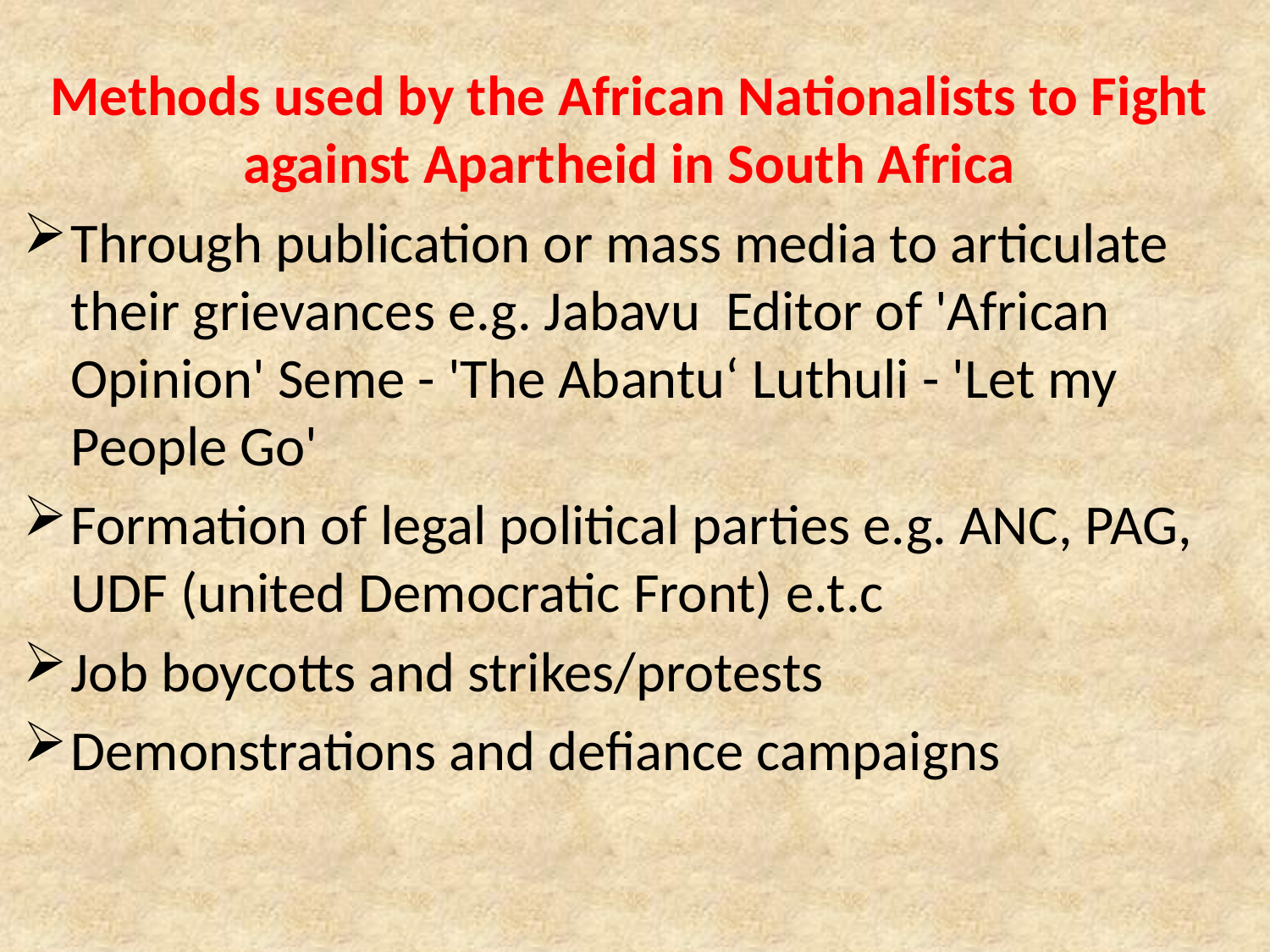

Methods used by the African Nationalists to Fight against Apartheid in South Africa
Through publication or mass media to articulate their grievances e.g. Jabavu  Editor of 'African Opinion' Seme - 'The Abantu‘ Luthuli - 'Let my People Go'
Formation of legal political parties e.g. ANC, PAG, UDF (united Democratic Front) e.t.c
Job boycotts and strikes/protests
Demonstrations and defiance campaigns